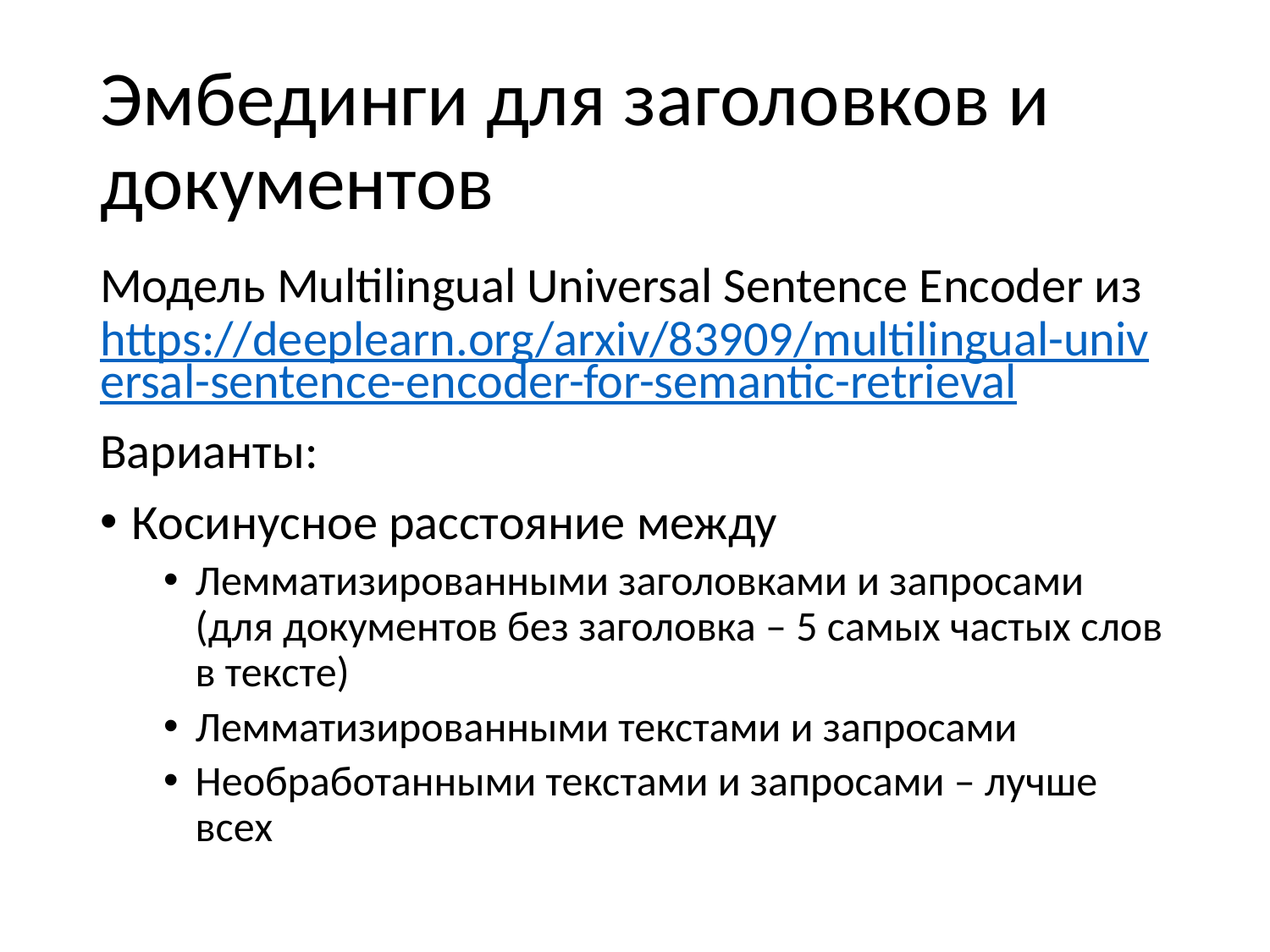

# Эмбединги для заголовков и документов
Модель Multilingual Universal Sentence Encoder из https://deeplearn.org/arxiv/83909/multilingual-universal-sentence-encoder-for-semantic-retrieval
Варианты:
Косинусное расстояние между
Лемматизированными заголовками и запросами (для документов без заголовка – 5 самых частых слов в тексте)
Лемматизированными текстами и запросами
Необработанными текстами и запросами – лучше всех